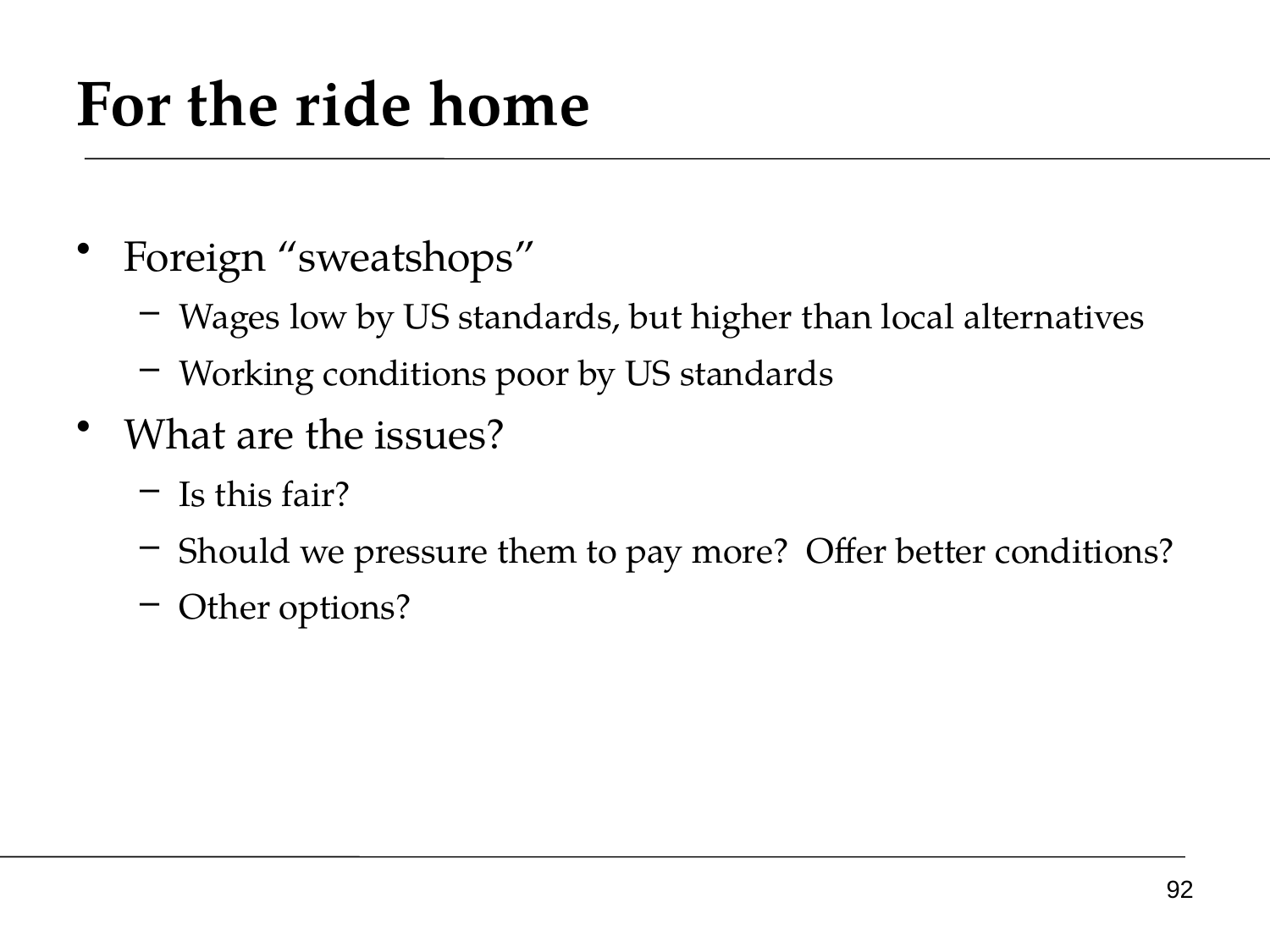

# For the ride home
Foreign “sweatshops”
Wages low by US standards, but higher than local alternatives
Working conditions poor by US standards
What are the issues?
Is this fair?
Should we pressure them to pay more?  Offer better conditions?
Other options?
92